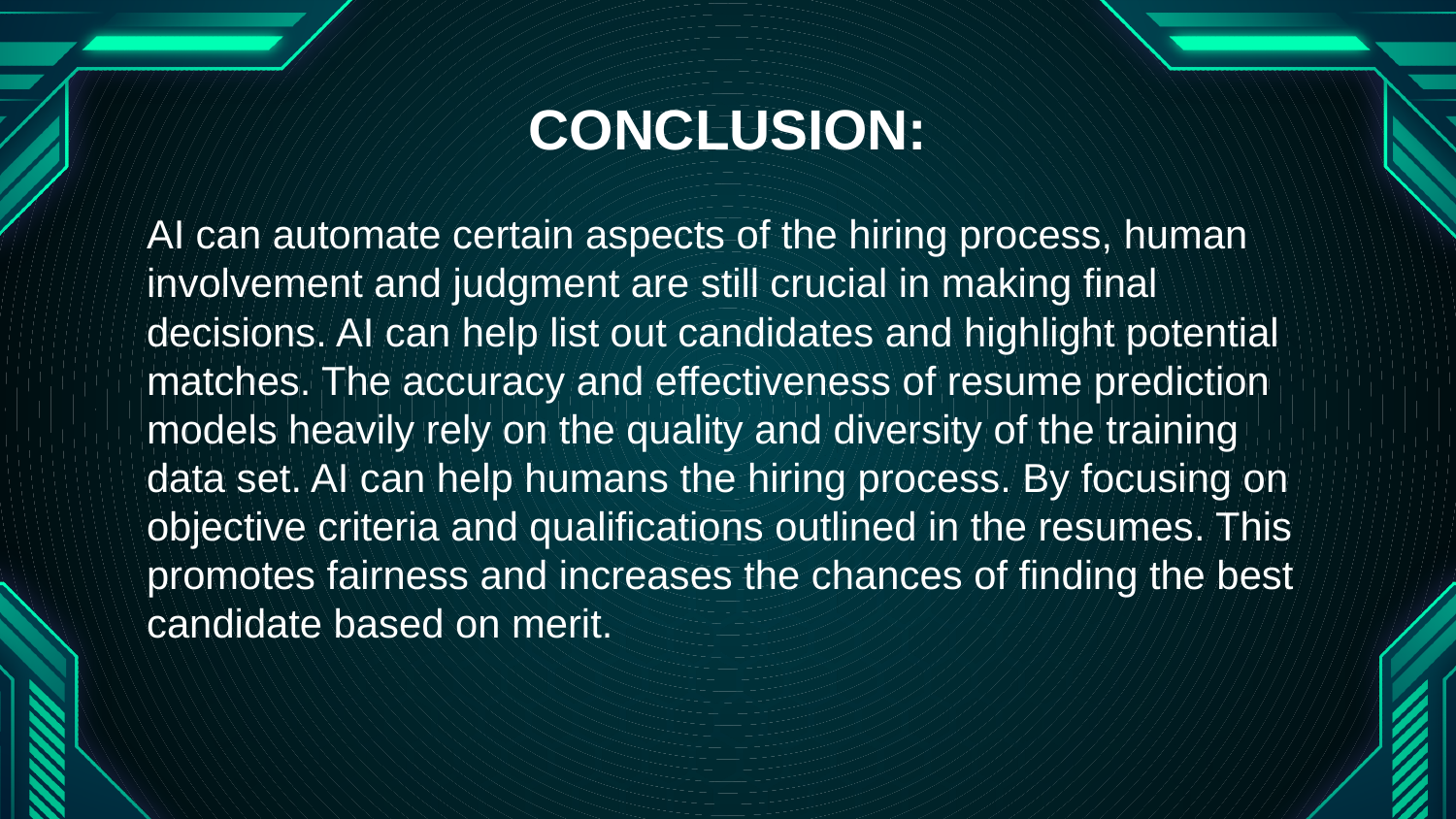

# CONCLUSION:
AI can automate certain aspects of the hiring process, human involvement and judgment are still crucial in making final decisions. AI can help list out candidates and highlight potential matches. The accuracy and effectiveness of resume prediction models heavily rely on the quality and diversity of the training data set. AI can help humans the hiring process. By focusing on objective criteria and qualifications outlined in the resumes. This promotes fairness and increases the chances of finding the best candidate based on merit.